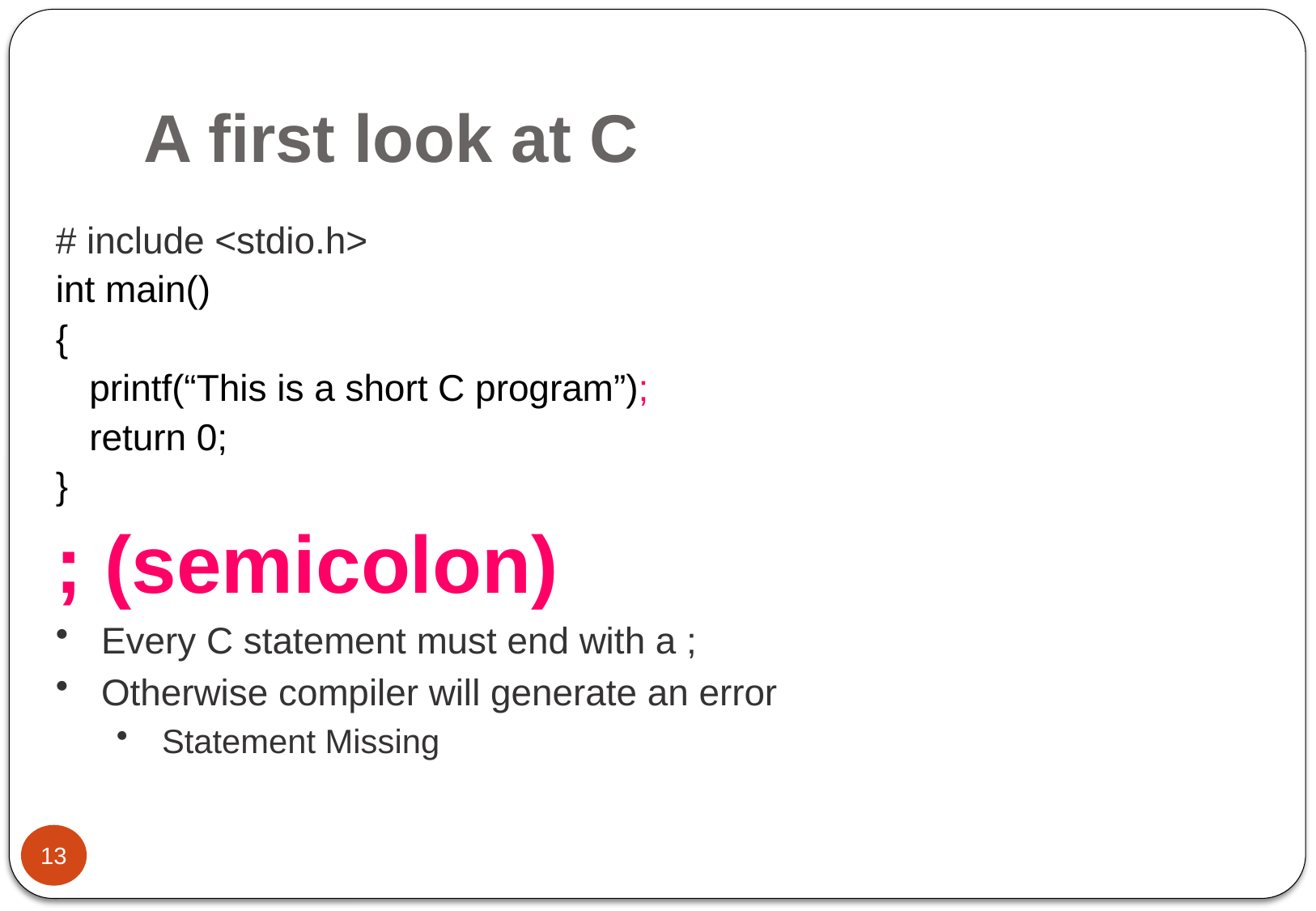

# A first look at C

# include <stdio.h>
int main()
{
		printf(“This is a short C program”);
		return 0;
}
; (semicolon)
Every C statement must end with a ;
Otherwise compiler will generate an error
Statement Missing
13